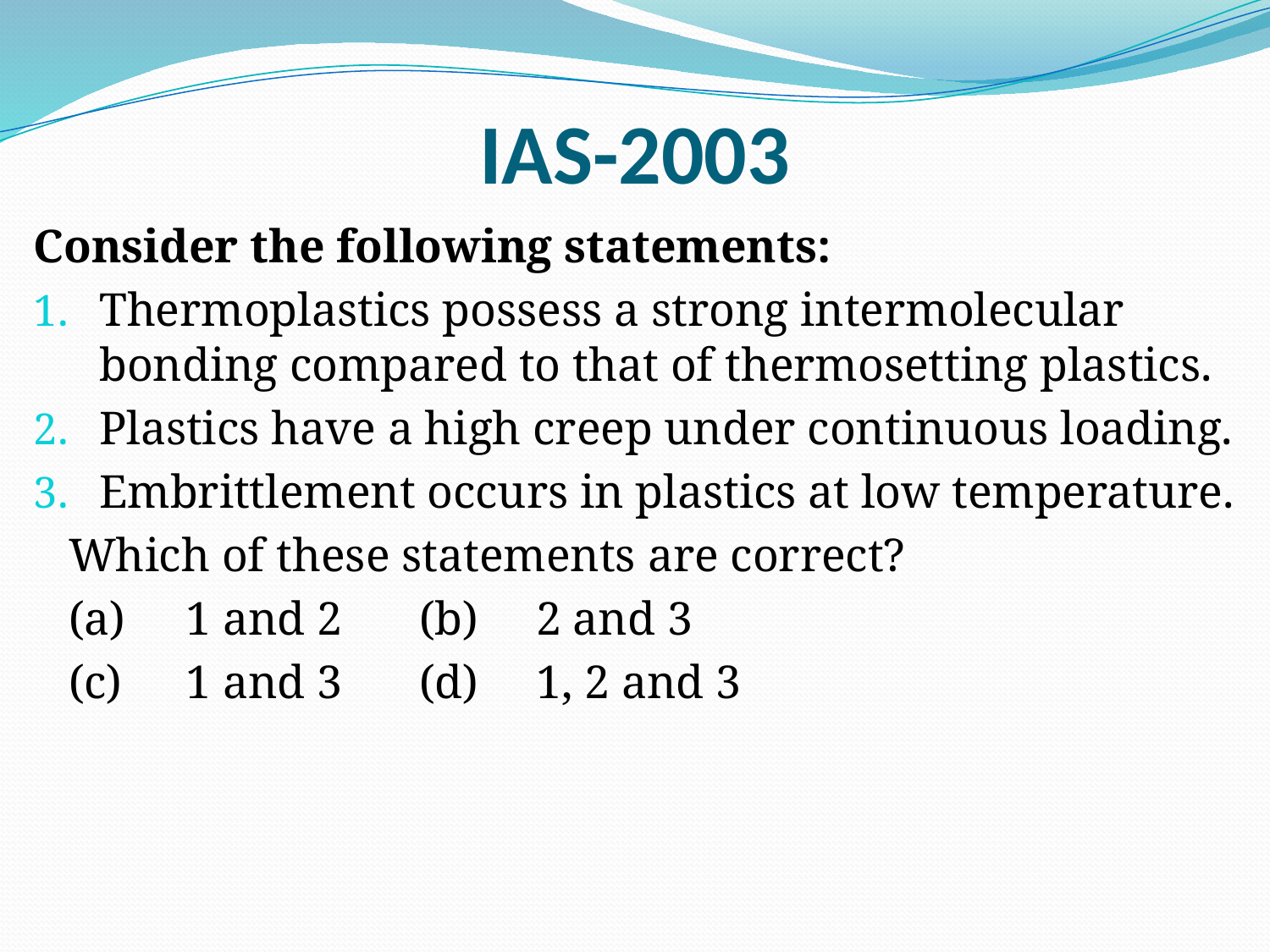

# IAS-2003
Consider the following statements:
Thermoplastics possess a strong intermolecular bonding compared to that of thermosetting plastics.
Plastics have a high creep under continuous loading.
Embrittlement occurs in plastics at low temperature.
	Which of these statements are correct?
	(a)	1 and 2 		(b)	2 and 3
	(c)	1 and 3 		(d)	1, 2 and 3